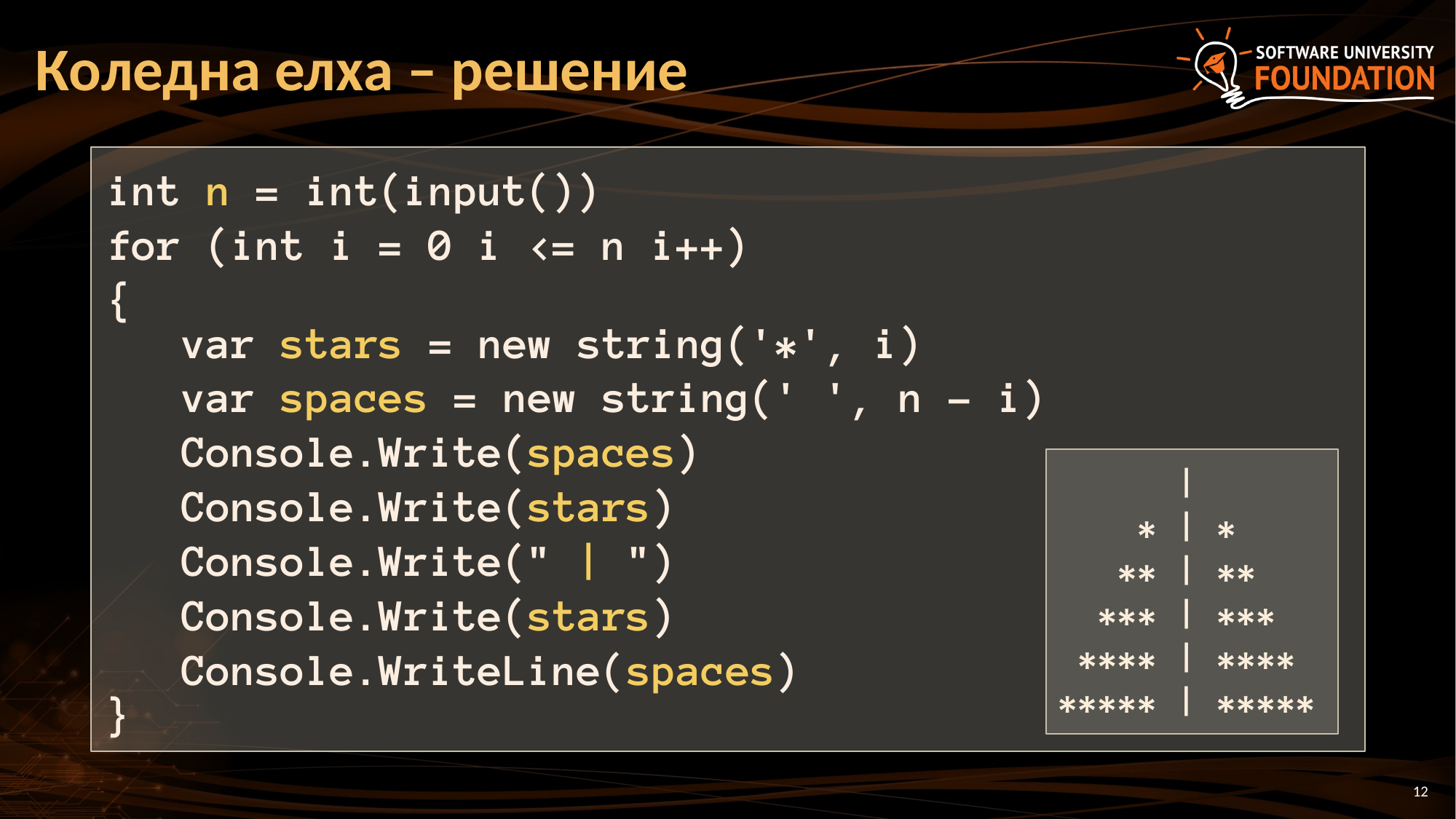

# Коледна елха – решение
int n = int(input())
for (int i = 0 i <= n i++)
{
   var stars = new string('*', i)
   var spaces = new string(' ', n - i)
   Console.Write(spaces)
   Console.Write(stars)
   Console.Write(" | ")
   Console.Write(stars)
   Console.WriteLine(spaces)
}
      |
    * | *
   ** | **
  *** | ***
 **** | ****
***** | *****
12